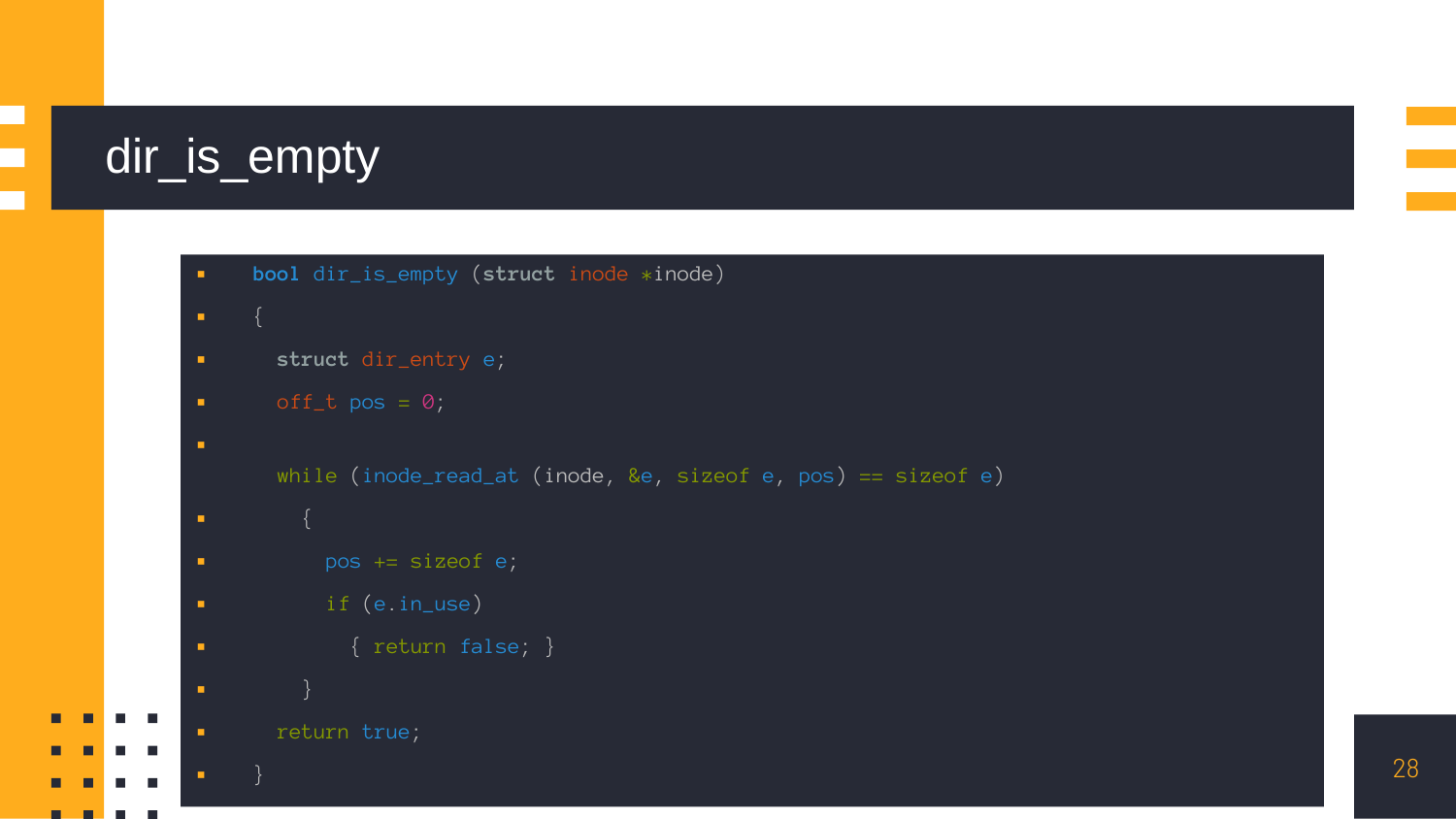

# dir_is_empty
bool dir_is_empty (struct inode *inode)
{
  struct dir_entry e;
  off_t pos = 0;
  while (inode_read_at (inode, &e, sizeof e, pos) == sizeof e)
    {
      pos += sizeof e;
      if (e.in_use)
        { return false; }
    }
  return true;
}

28